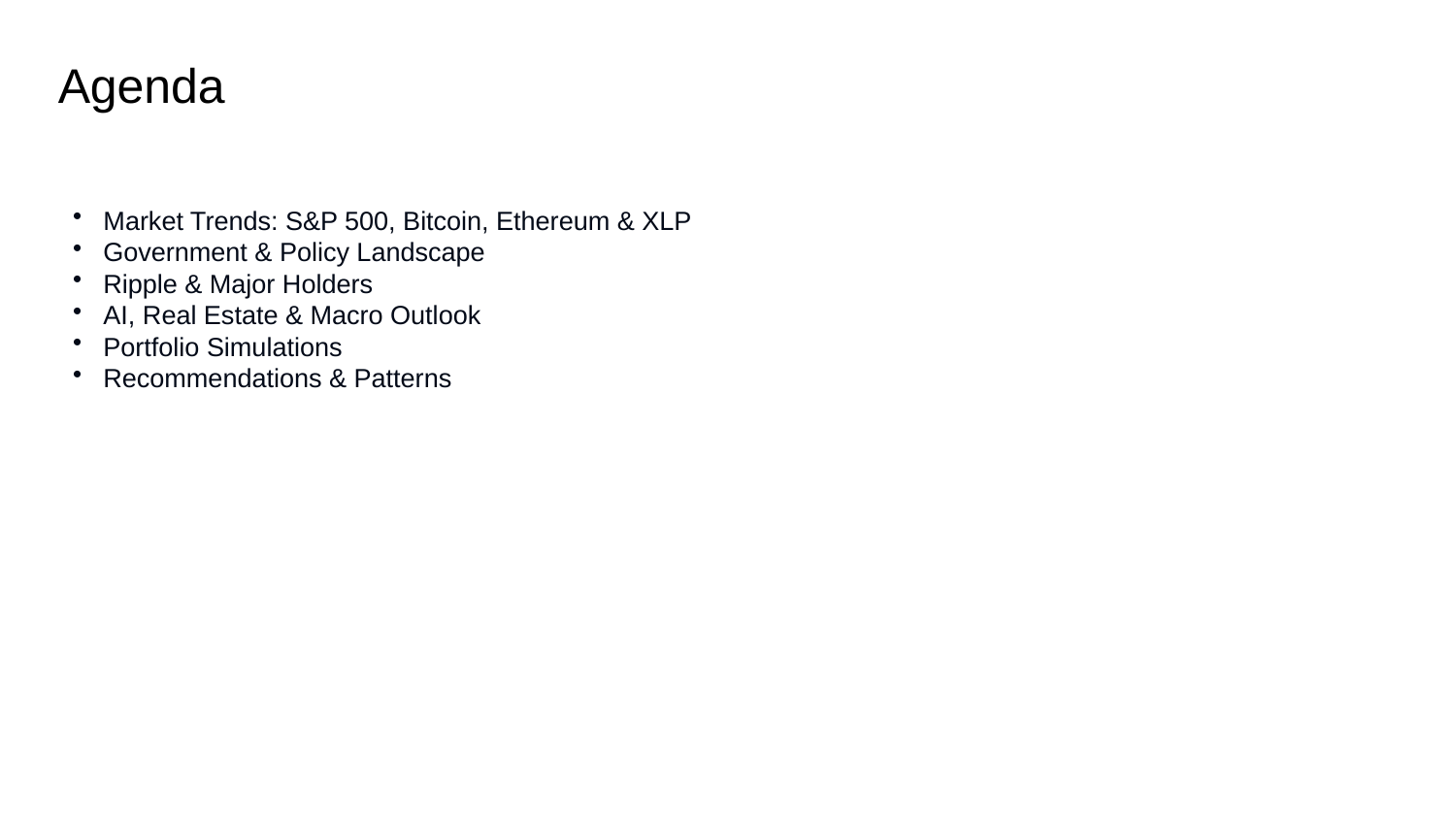

Agenda
Market Trends: S&P 500, Bitcoin, Ethereum & XLP
Government & Policy Landscape
Ripple & Major Holders
AI, Real Estate & Macro Outlook
Portfolio Simulations
Recommendations & Patterns